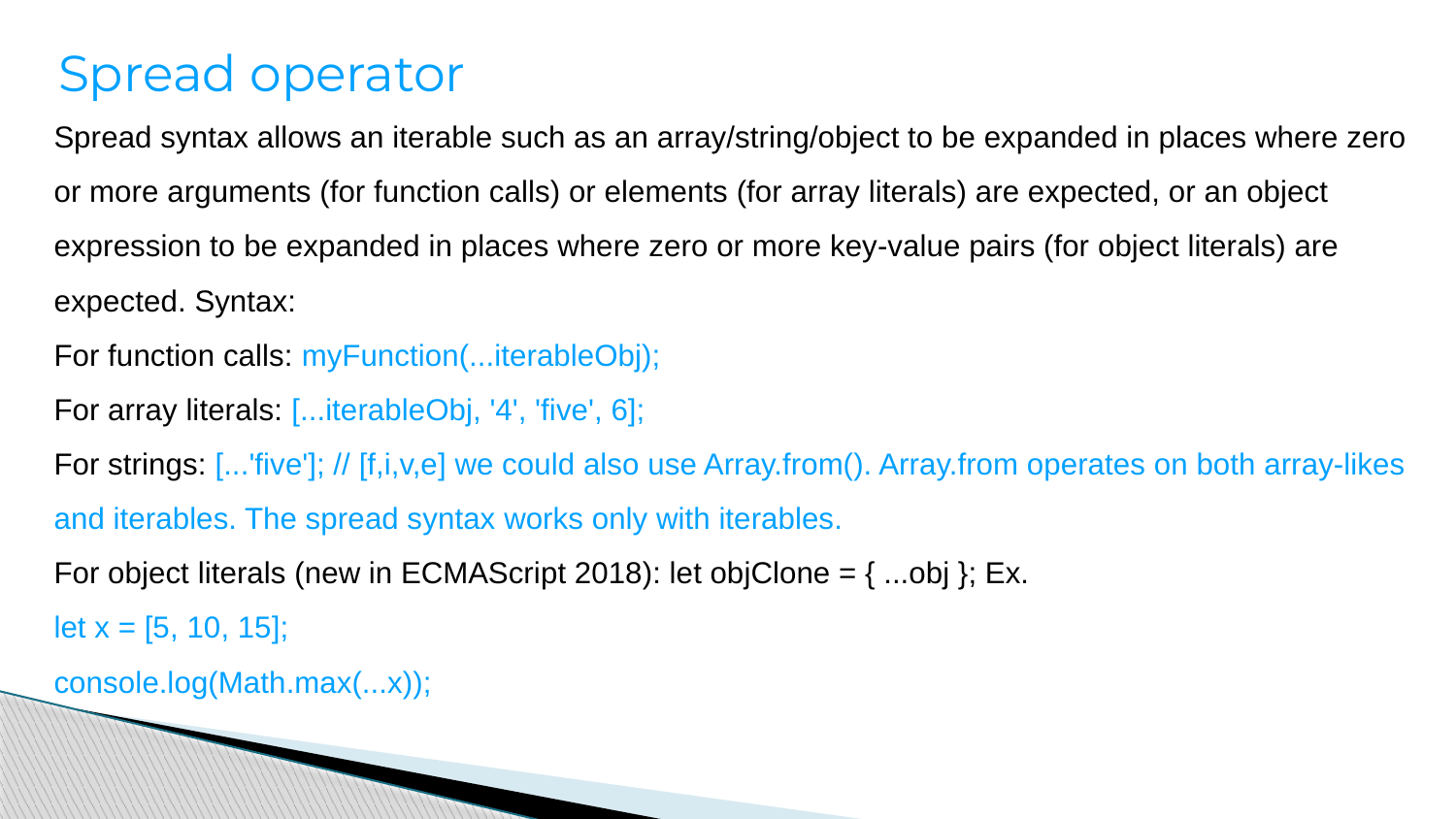

Spread operator
Spread syntax allows an iterable such as an array/string/object to be expanded in places where zero or more arguments (for function calls) or elements (for array literals) are expected, or an object expression to be expanded in places where zero or more key-value pairs (for object literals) are expected. Syntax:
For function calls: myFunction(...iterableObj);
For array literals: [...iterableObj, '4', 'five', 6];
For strings: [...'five']; // [f,i,v,e] we could also use Array.from(). Array.from operates on both array-likes and iterables. The spread syntax works only with iterables.
For object literals (new in ECMAScript 2018): let objClone = { ...obj }; Ex.
let x = [5, 10, 15];
console.log(Math.max(...x));